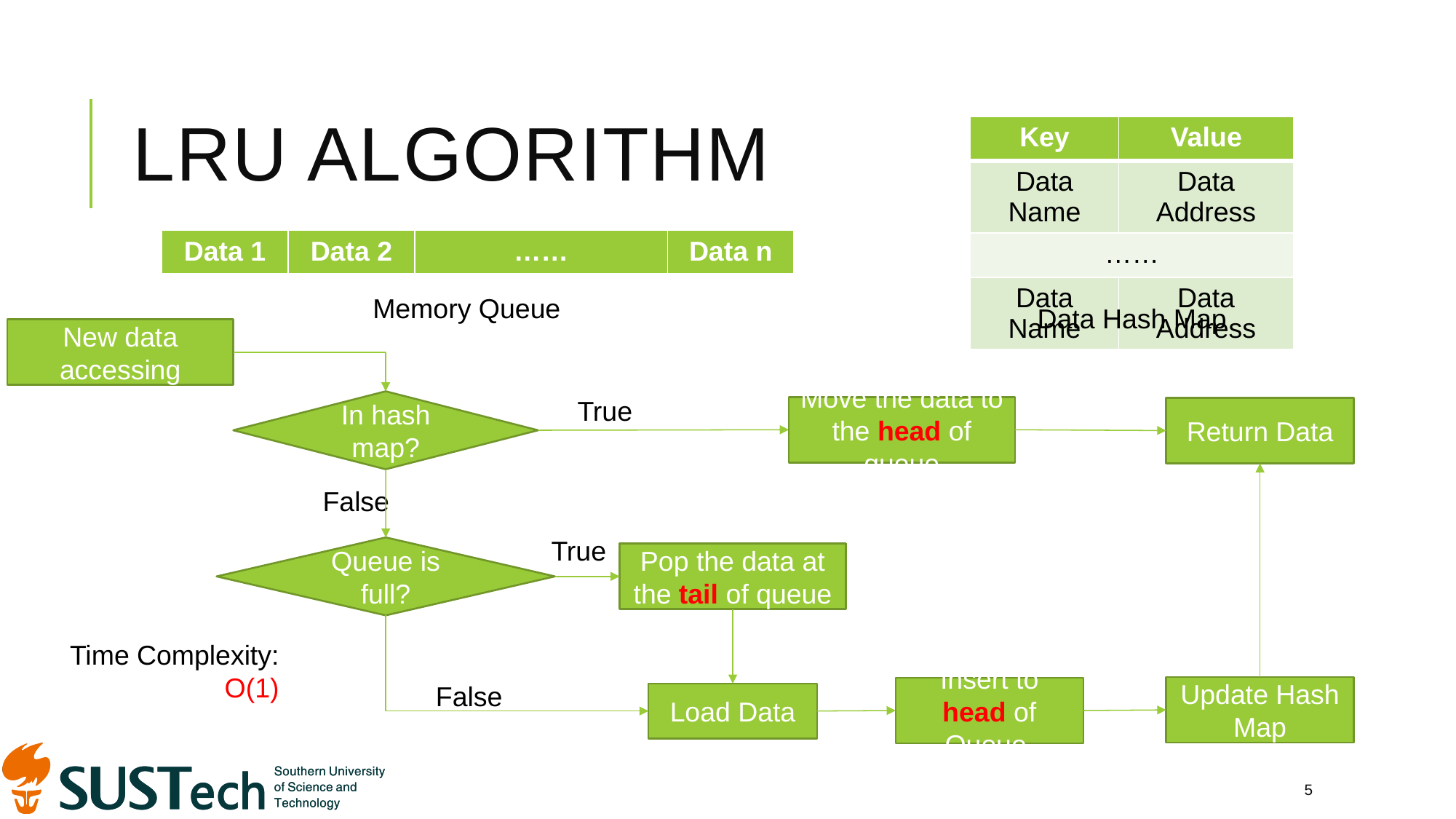

# LRU Algorithm
| Key | Value |
| --- | --- |
| Data Name | Data Address |
| …… |  |
| Data Name | Data Address |
| Data 1 | Data 2 | …… | Data n |
| --- | --- | --- | --- |
Memory Queue
Data Hash Map
New data accessing
True
In hash map?
Move the data to the head of queue
Return Data
False
True
Queue is full?
Pop the data at the tail of queue
Time Complexity:
O(1)
False
Update Hash Map
Insert to head of Queue
Load Data
5